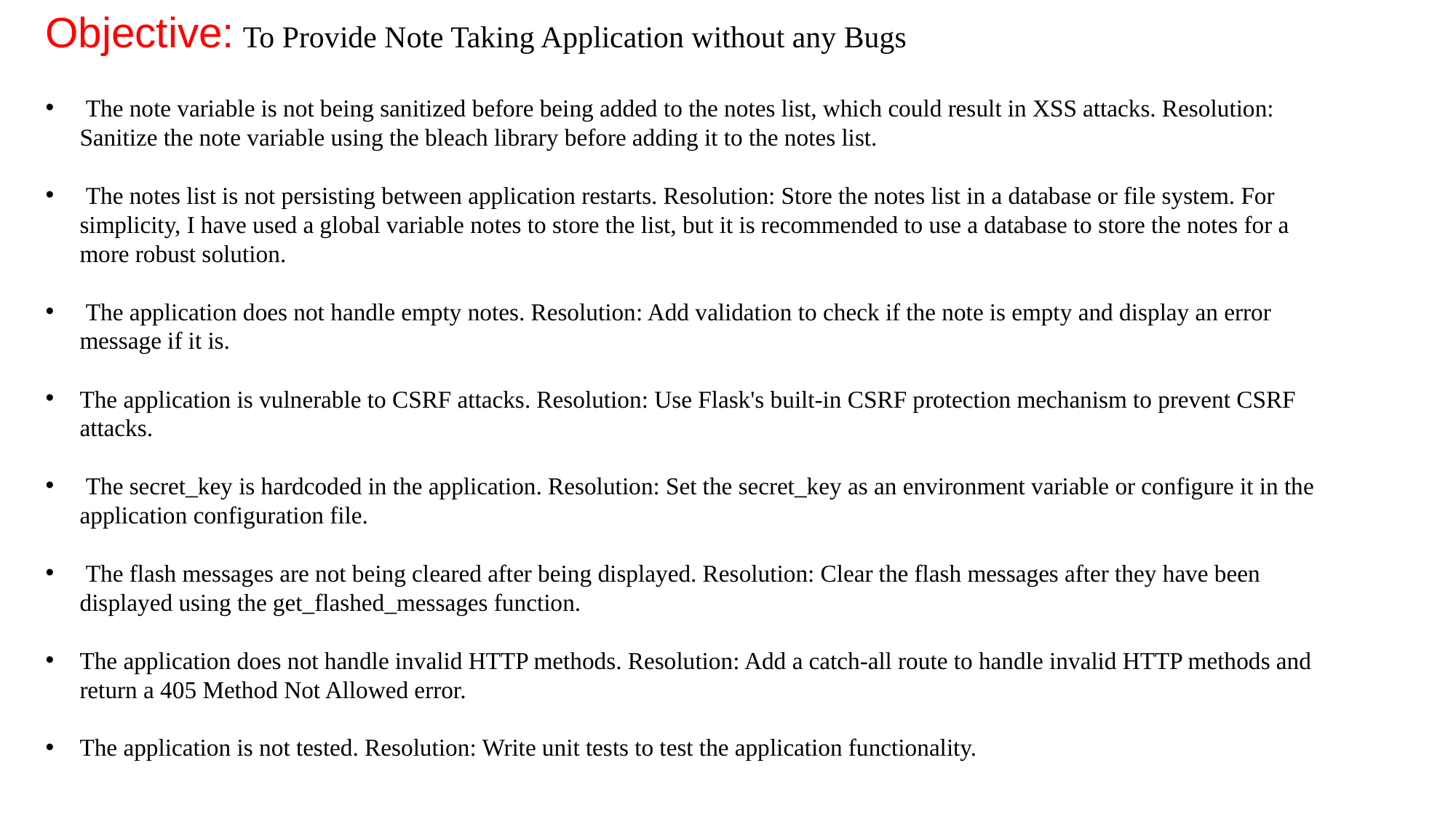

Objective: To Provide Note Taking Application without any Bugs

 The note variable is not being sanitized before being added to the notes list, which could result in XSS attacks. Resolution: Sanitize the note variable using the bleach library before adding it to the notes list.

 The notes list is not persisting between application restarts. Resolution: Store the notes list in a database or file system. For simplicity, I have used a global variable notes to store the list, but it is recommended to use a database to store the notes for a more robust solution.

 The application does not handle empty notes. Resolution: Add validation to check if the note is empty and display an error message if it is.

The application is vulnerable to CSRF attacks. Resolution: Use Flask's built-in CSRF protection mechanism to prevent CSRF attacks.

 The secret_key is hardcoded in the application. Resolution: Set the secret_key as an environment variable or configure it in the application configuration file.

 The flash messages are not being cleared after being displayed. Resolution: Clear the flash messages after they have been displayed using the get_flashed_messages function.

The application does not handle invalid HTTP methods. Resolution: Add a catch-all route to handle invalid HTTP methods and return a 405 Method Not Allowed error.

The application is not tested. Resolution: Write unit tests to test the application functionality.